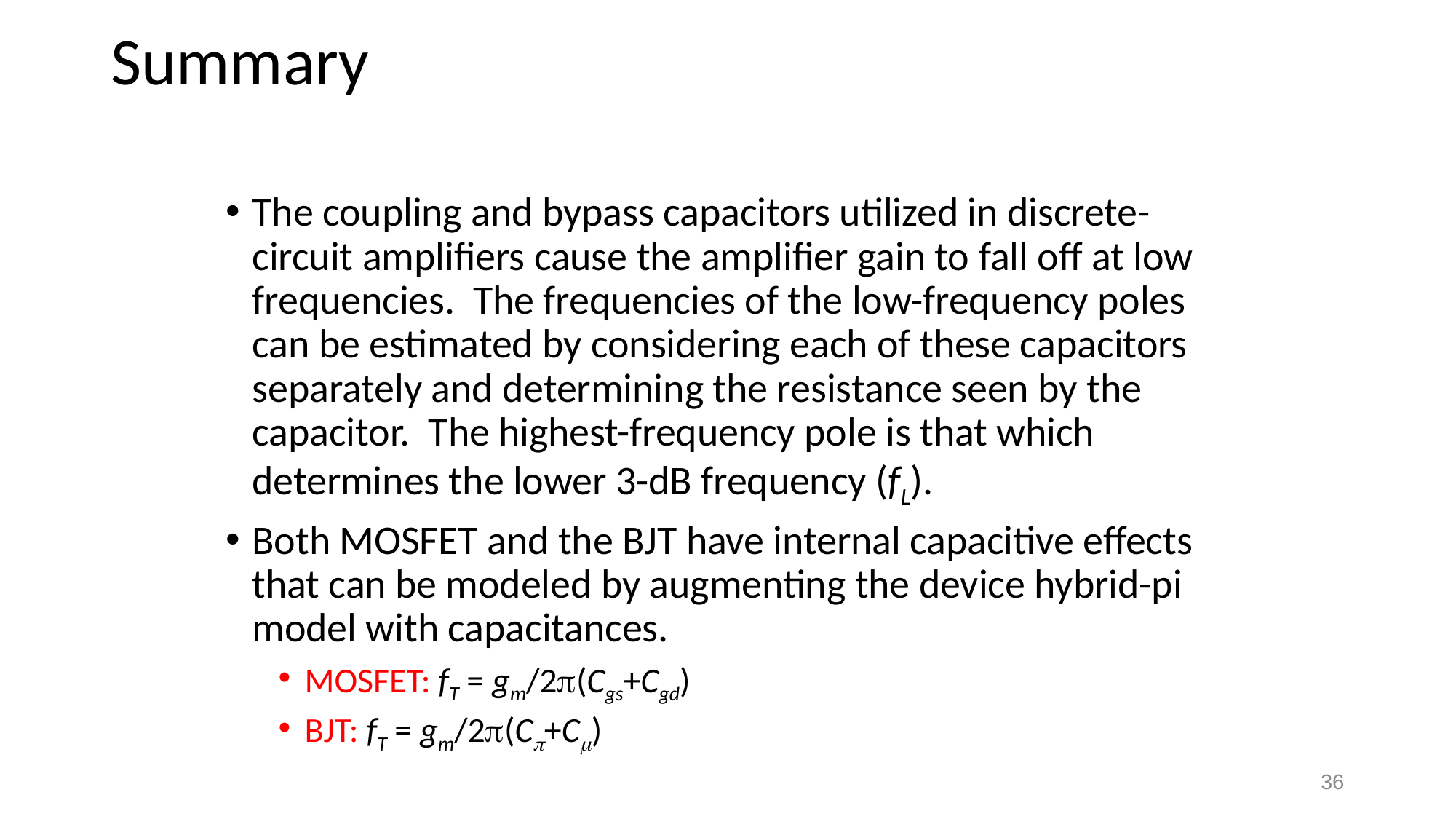

# Summary
The coupling and bypass capacitors utilized in discrete-circuit amplifiers cause the amplifier gain to fall off at low frequencies.  The frequencies of the low-frequency poles can be estimated by considering each of these capacitors separately and determining the resistance seen by the capacitor.  The highest-frequency pole is that which determines the lower 3-dB frequency (fL).
Both MOSFET and the BJT have internal capacitive effects that can be modeled by augmenting the device hybrid-pi model with capacitances.
MOSFET: fT = gm/2π(Cgs+Cgd)
BJT: fT = gm/2π(Cπ+Cμ)
36